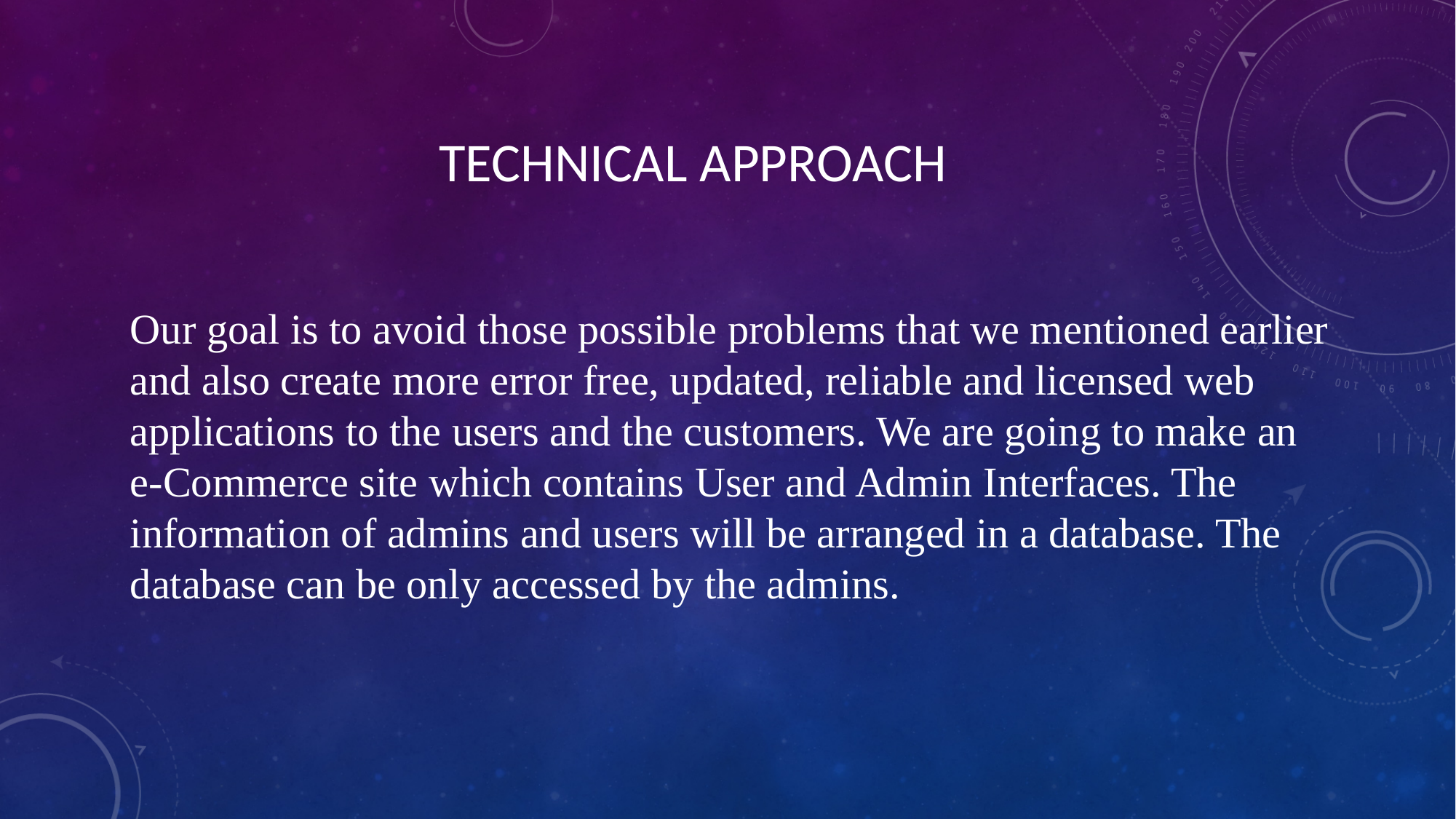

# Technical approach
Our goal is to avoid those possible problems that we mentioned earlier and also create more error free, updated, reliable and licensed web applications to the users and the customers. We are going to make an e-Commerce site which contains User and Admin Interfaces. The information of admins and users will be arranged in a database. The database can be only accessed by the admins.